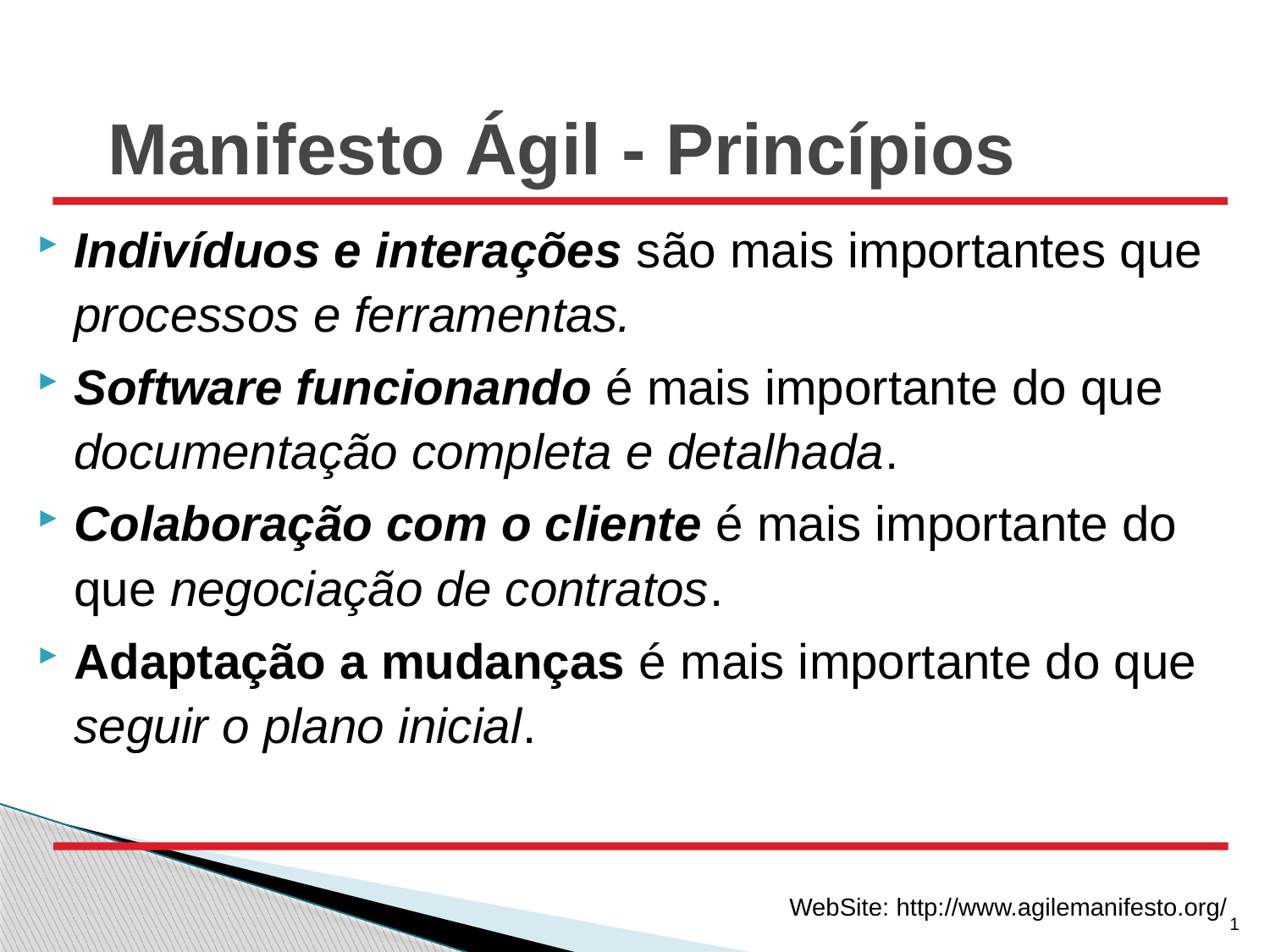

# Manifesto Ágil - Princípios

Indivíduos e interações são mais importantes que processos e ferramentas.
Software funcionando é mais importante do que documentação completa e detalhada.
Colaboração com o cliente é mais importante do que negociação de contratos.
Adaptação a mudanças é mais importante do que seguir o plano inicial.

WebSite: http://www.agilemanifesto.org/

1